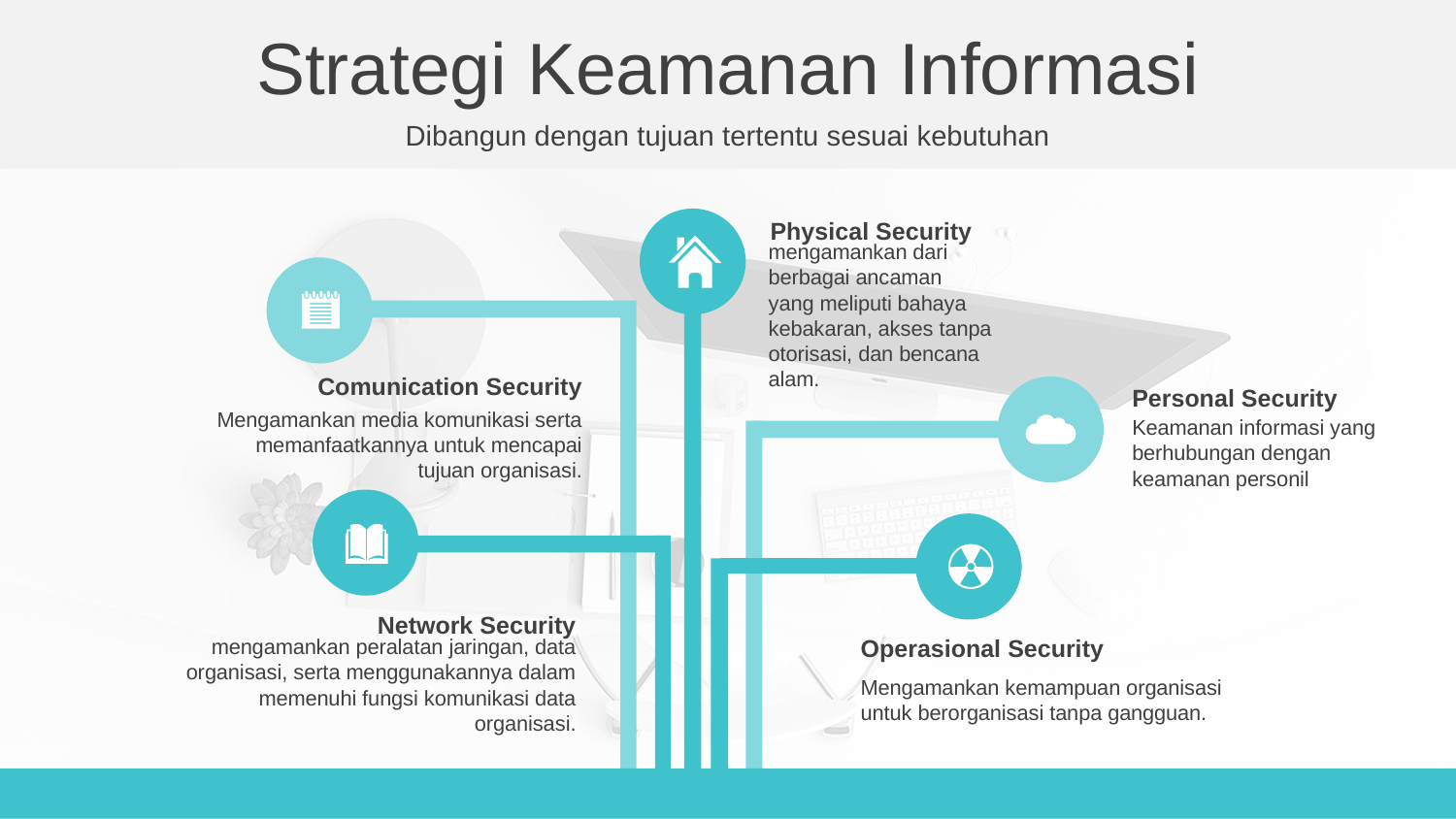

Strategi Keamanan Informasi
Dibangun dengan tujuan tertentu sesuai kebutuhan

Physical Security
mengamankan dari berbagai ancaman yang meliputi bahaya kebakaran, akses tanpa otorisasi, dan bencana alam.

Comunication Security
Mengamankan media komunikasi serta memanfaatkannya untuk mencapai tujuan organisasi.
Personal Security
Keamanan informasi yang berhubungan dengan keamanan personil

Network Security
mengamankan peralatan jaringan, data organisasi, serta menggunakannya dalam memenuhi fungsi komunikasi data organisasi.
Operasional Security
Mengamankan kemampuan organisasi untuk berorganisasi tanpa gangguan.